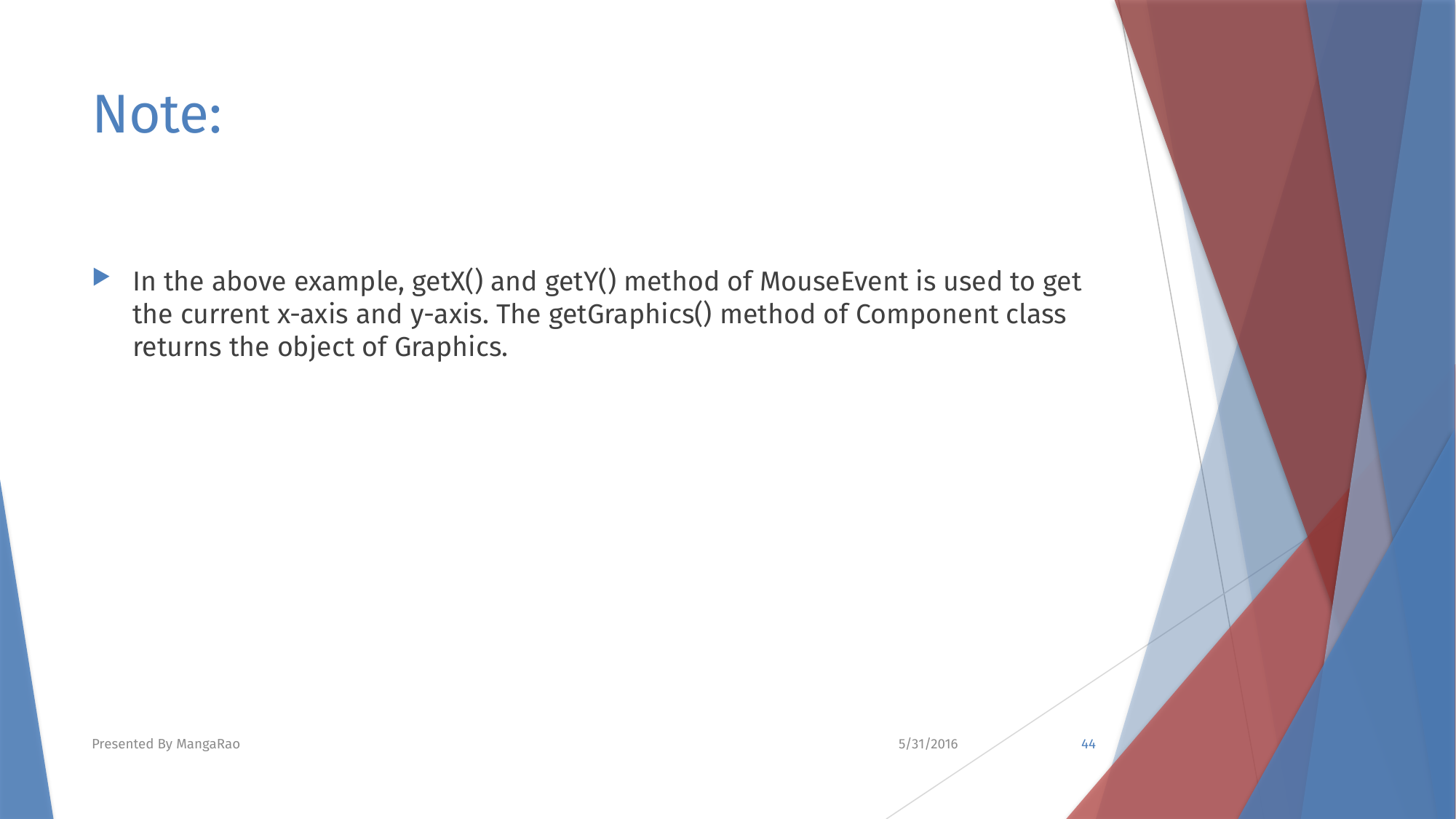

# Note:
In the above example, getX() and getY() method of MouseEvent is used to get the current x-axis and y-axis. The getGraphics() method of Component class returns the object of Graphics.
Presented By MangaRao
5/31/2016
44